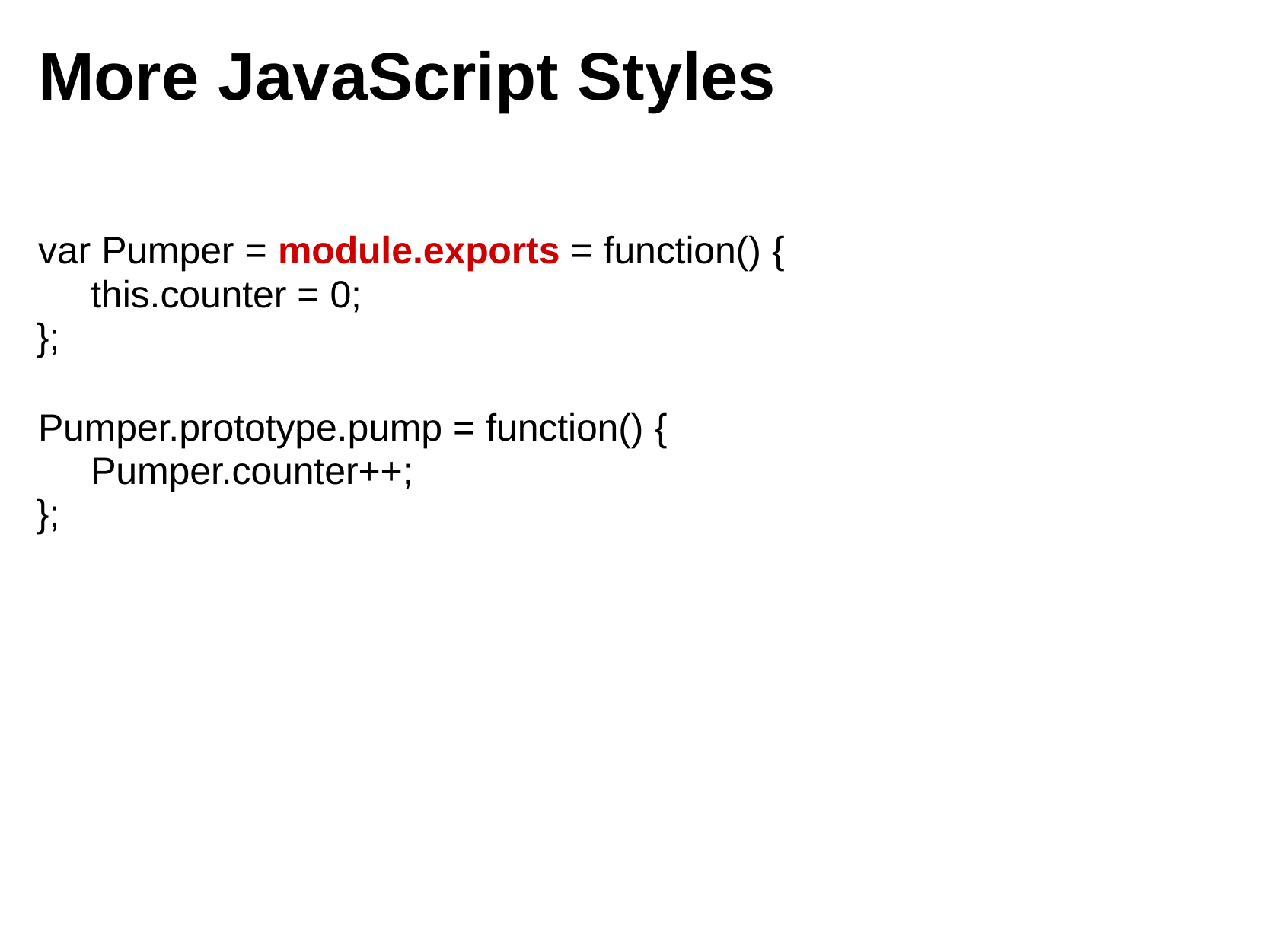

# More JavaScript Styles
var Pumper = module.exports = function() {  this.counter = 0;
};

Pumper.prototype.pump = function() {  Pumper.counter++;
};